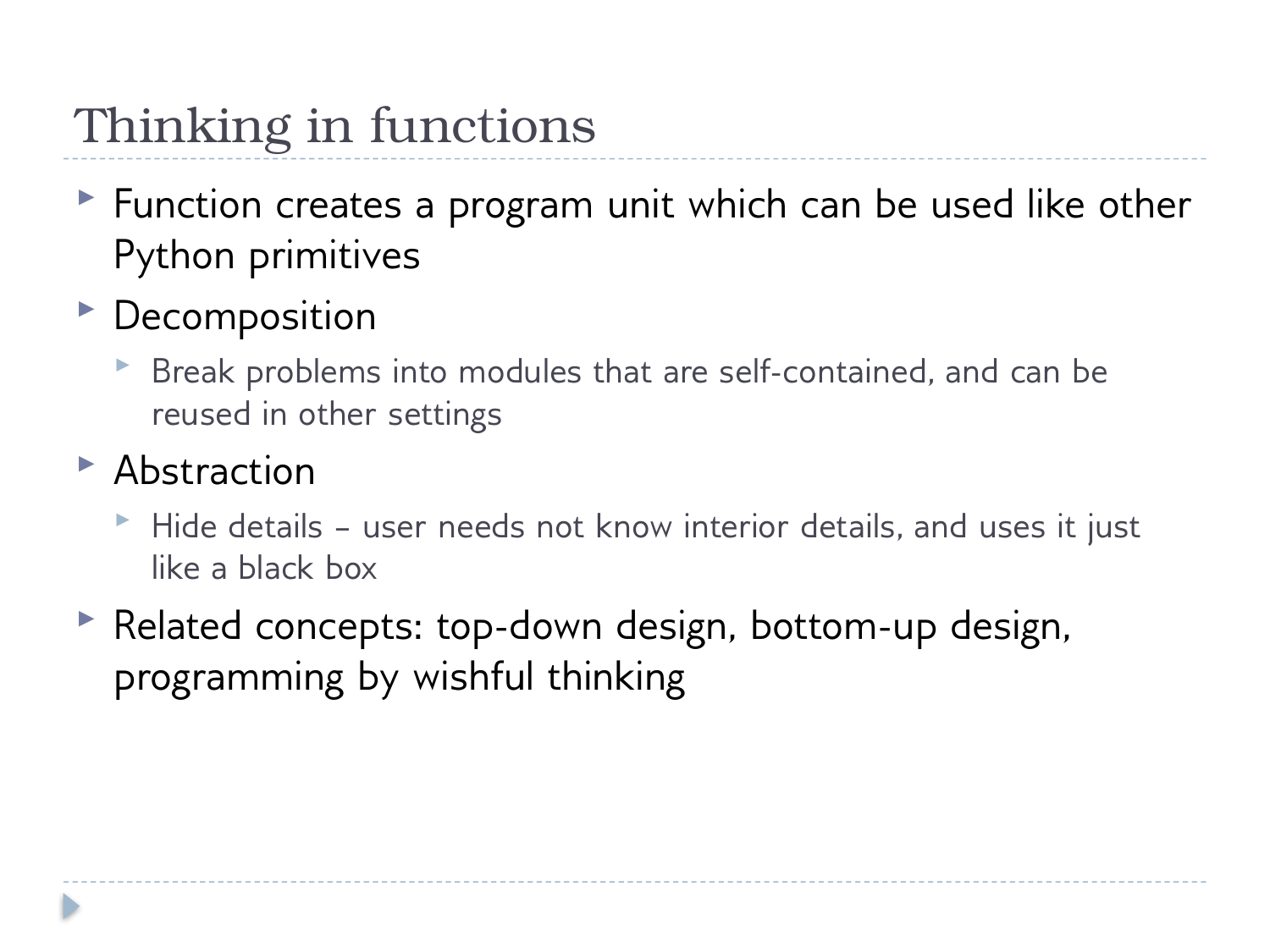

# Thinking in functions
Function creates a program unit which can be used like other Python primitives
Decomposition
Break problems into modules that are self-contained, and can be reused in other settings
Abstraction
Hide details – user needs not know interior details, and uses it just like a black box
Related concepts: top-down design, bottom-up design, programming by wishful thinking